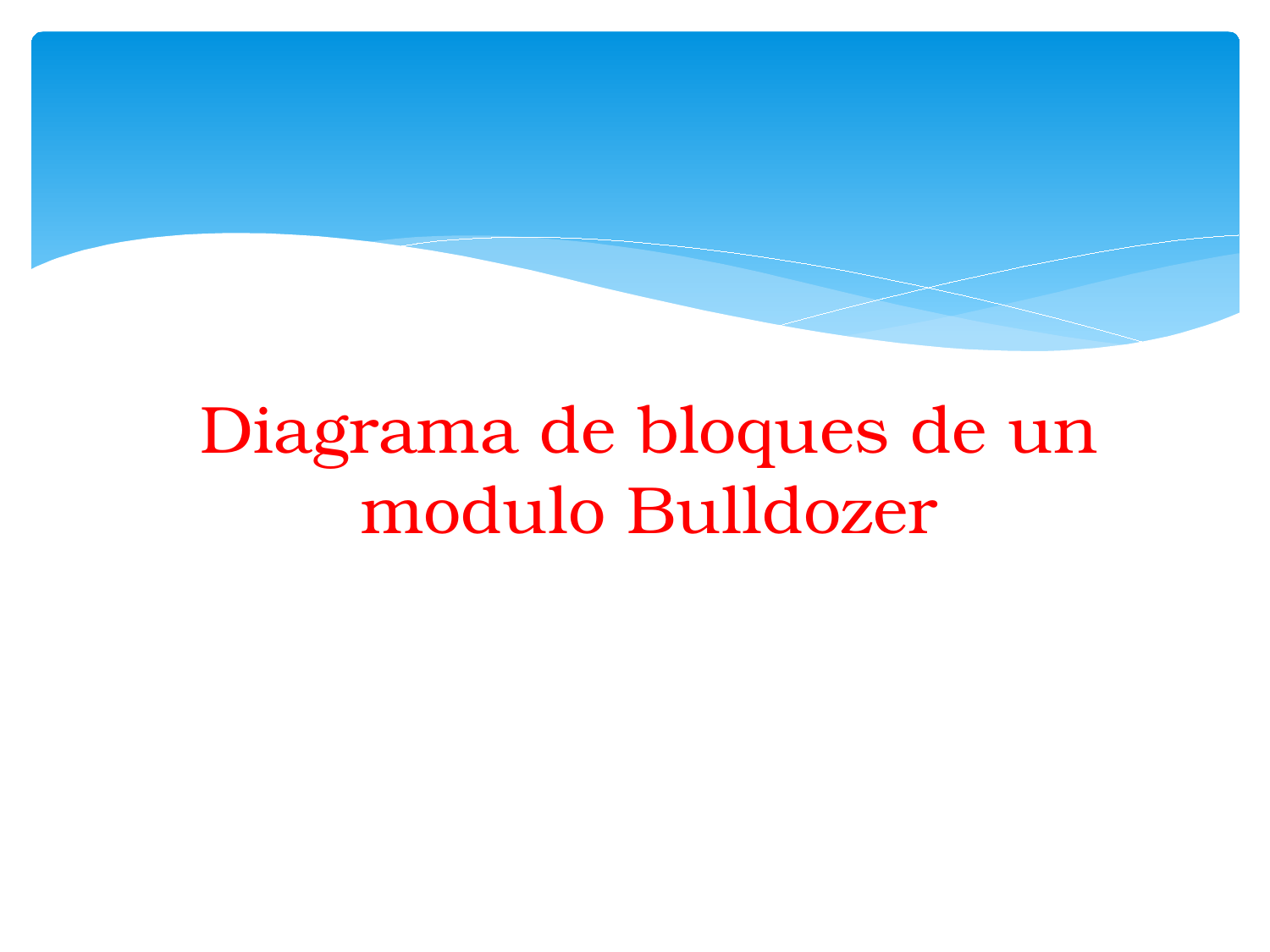

# Diagrama de bloques de un modulo Bulldozer